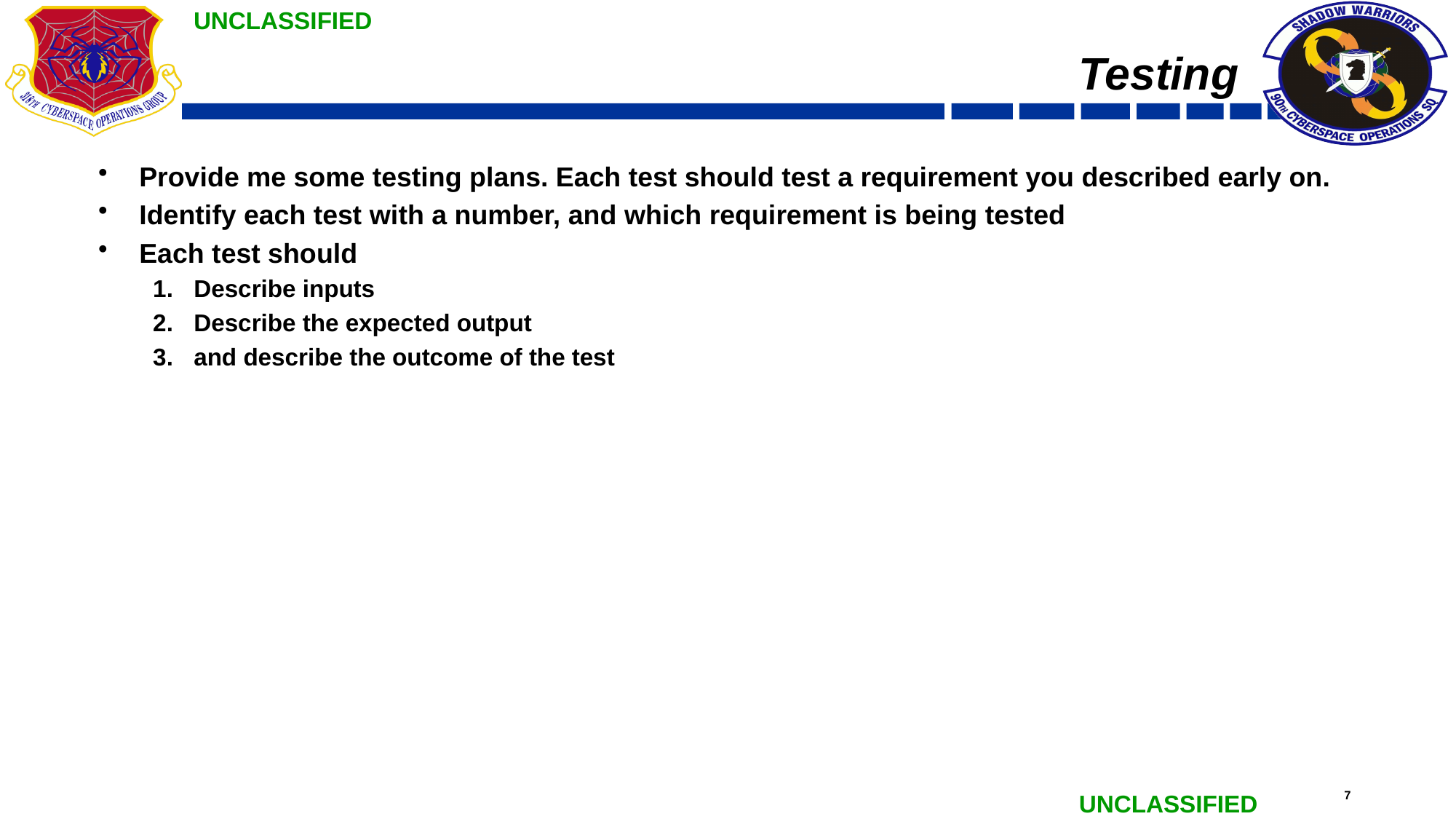

# Testing
Provide me some testing plans. Each test should test a requirement you described early on.
Identify each test with a number, and which requirement is being tested
Each test should
Describe inputs
Describe the expected output
and describe the outcome of the test